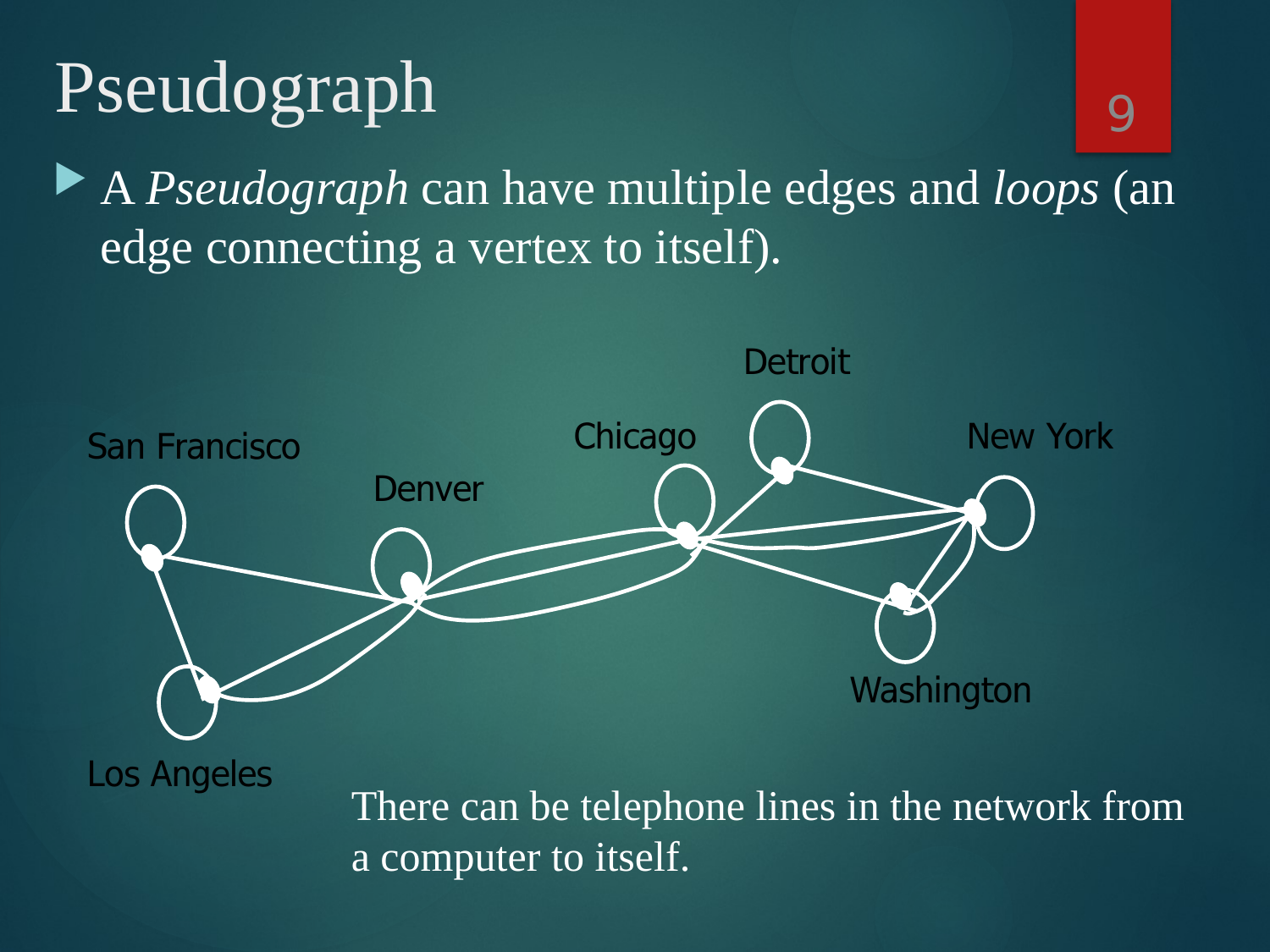

# Pseudograph
9
A Pseudograph can have multiple edges and loops (an edge connecting a vertex to itself).
Detroit

Chicago
New York
San Francisco

Denver

Washington

Los Angeles
There can be telephone lines in the network from a computer to itself.